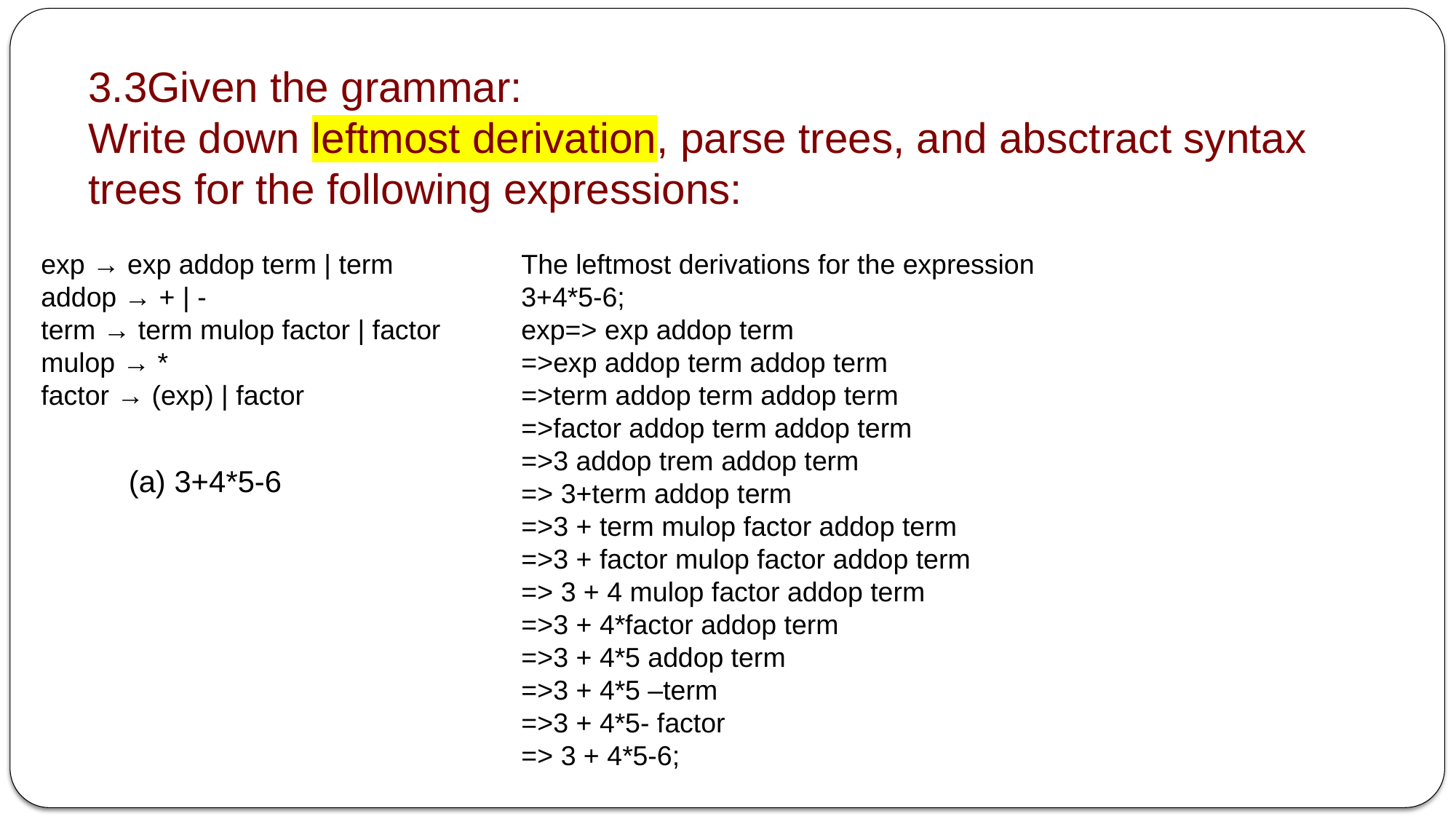

3.3Given the grammar:
Write down leftmost derivation, parse trees, and absctract syntax trees for the following expressions:
exp → exp addop term | term
addop → + | -
term → term mulop factor | factor
mulop → *
factor → (exp) | factor
The leftmost derivations for the expression
3+4*5-6;
exp=> exp addop term
=>exp addop term addop term
=>term addop term addop term
=>factor addop term addop term
=>3 addop trem addop term
=> 3+term addop term
=>3 + term mulop factor addop term
=>3 + factor mulop factor addop term
=> 3 + 4 mulop factor addop term
=>3 + 4*factor addop term
=>3 + 4*5 addop term
=>3 + 4*5 –term
=>3 + 4*5- factor
=> 3 + 4*5-6;
(a) 3+4*5-6